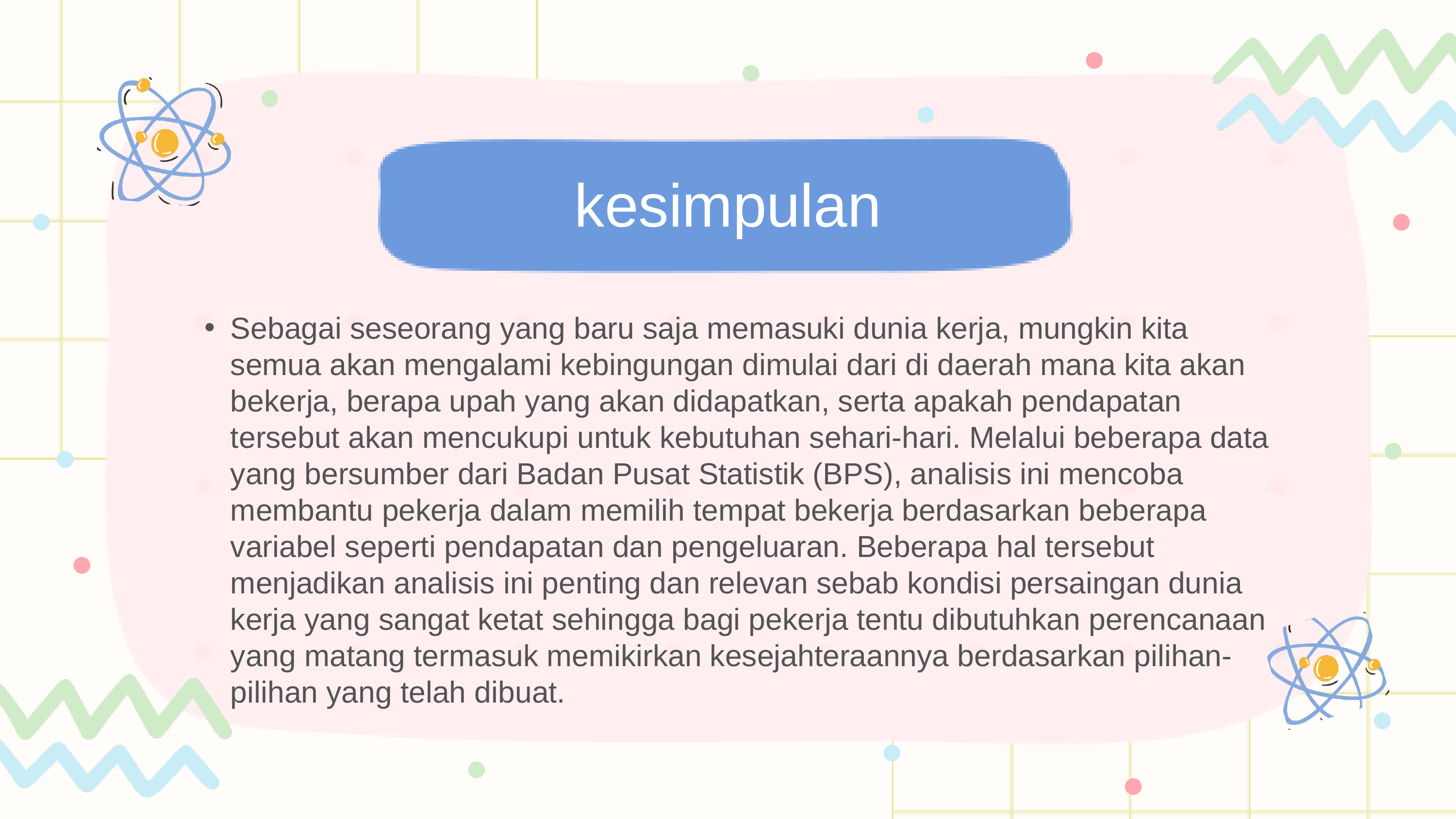

kesimpulan

Sebagai seseorang yang baru saja memasuki dunia kerja, mungkin kita semua akan mengalami kebingungan dimulai dari di daerah mana kita akan bekerja, berapa upah yang akan didapatkan, serta apakah pendapatan tersebut akan mencukupi untuk kebutuhan sehari-hari. Melalui beberapa data yang bersumber dari Badan Pusat Statistik (BPS), analisis ini mencoba membantu pekerja dalam memilih tempat bekerja berdasarkan beberapa variabel seperti pendapatan dan pengeluaran. Beberapa hal tersebut menjadikan analisis ini penting dan relevan sebab kondisi persaingan dunia kerja yang sangat ketat sehingga bagi pekerja tentu dibutuhkan perencanaan yang matang termasuk memikirkan kesejahteraannya berdasarkan pilihan-pilihan yang telah dibuat.